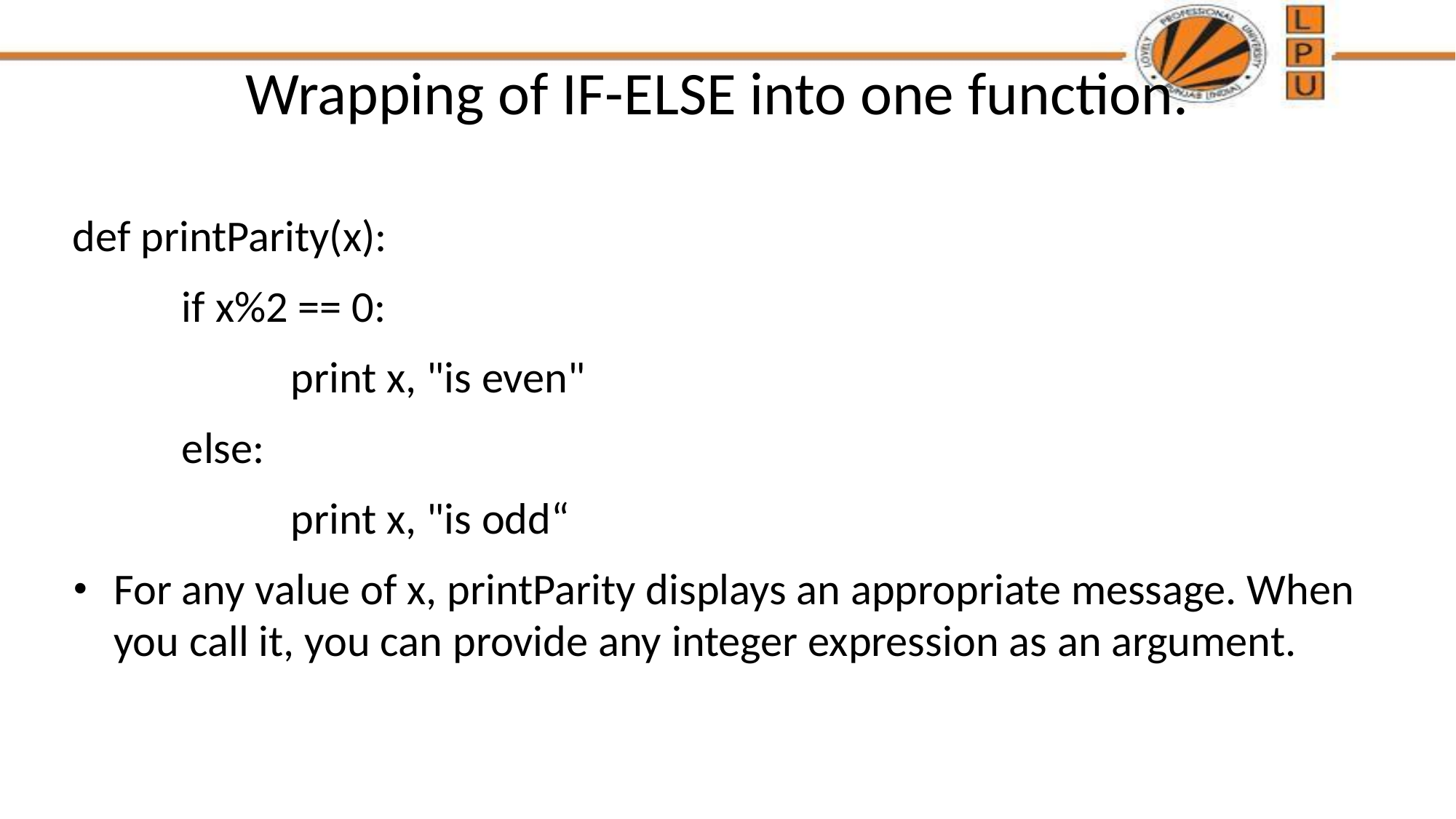

# Wrapping of IF-ELSE into one function.
def printParity(x):
	if x%2 == 0:
		print x, "is even"
	else:
		print x, "is odd“
For any value of x, printParity displays an appropriate message. When you call it, you can provide any integer expression as an argument.